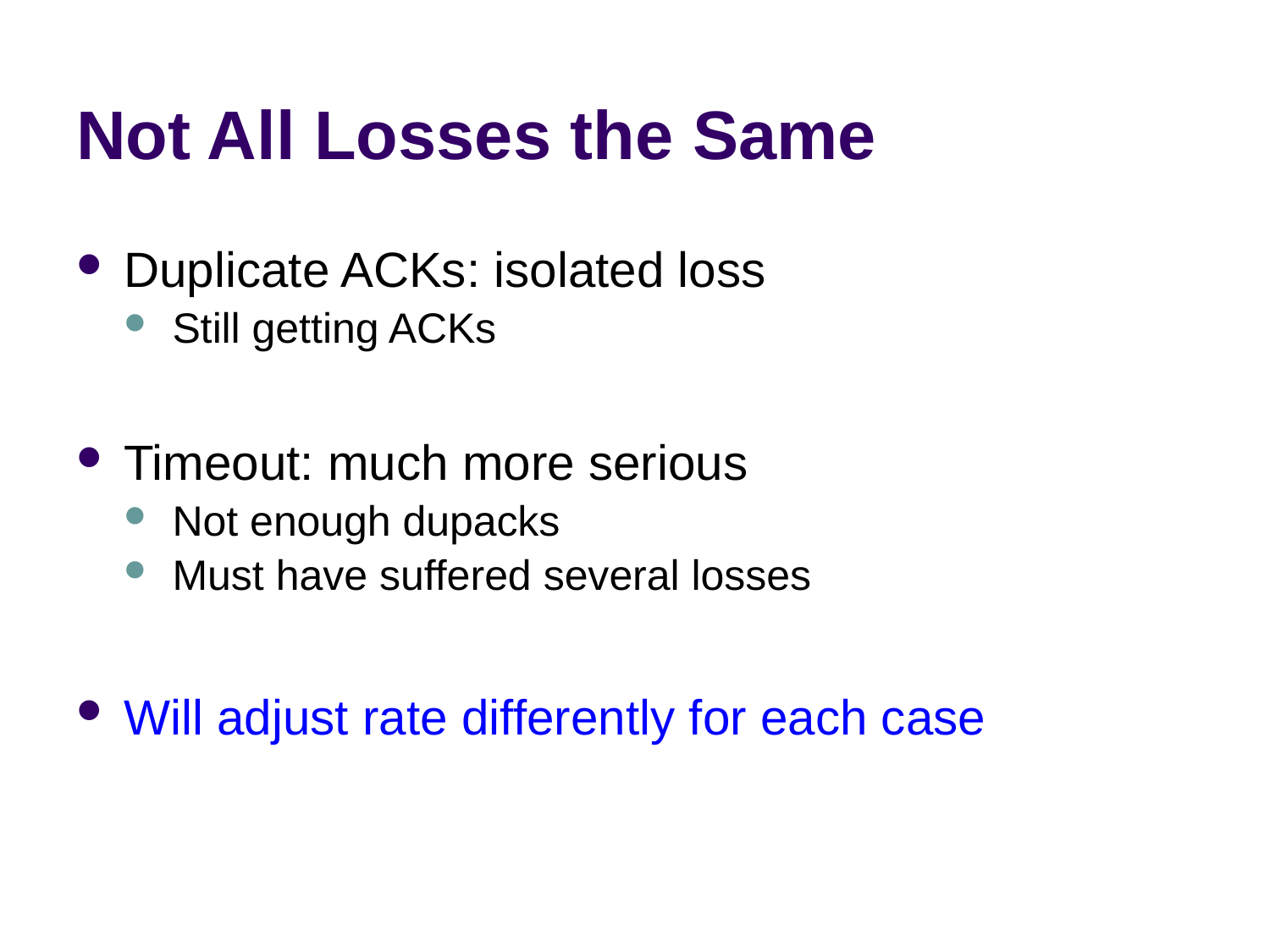

# Not All Losses the Same
Duplicate ACKs: isolated loss
Still getting ACKs

Timeout: much more serious
Not enough dupacks
Must have suffered several losses

Will adjust rate differently for each case